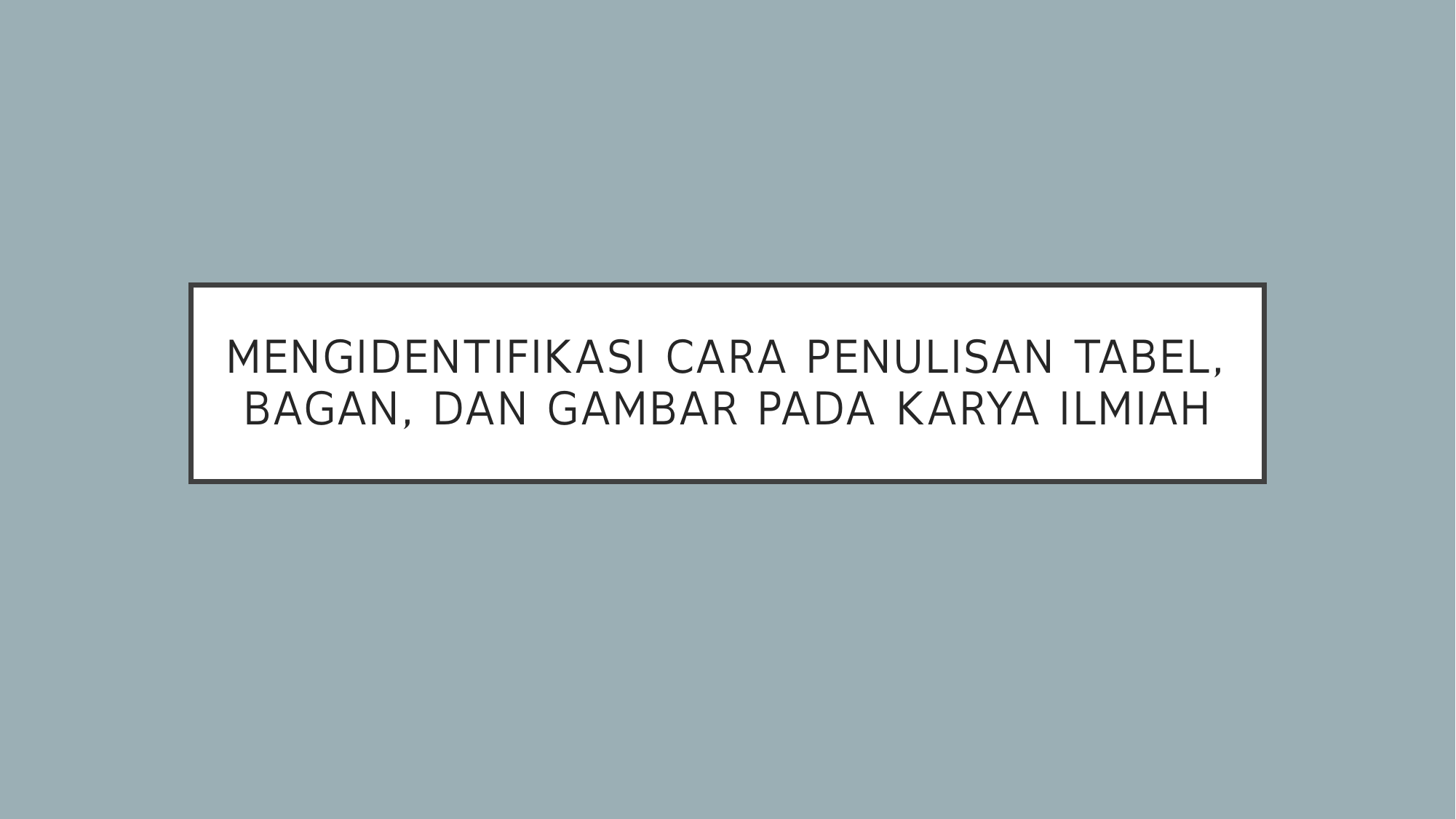

# Mengidentifikasi cara penulisan tabel, bagan, dan gambar pada KARYA ILMIAH